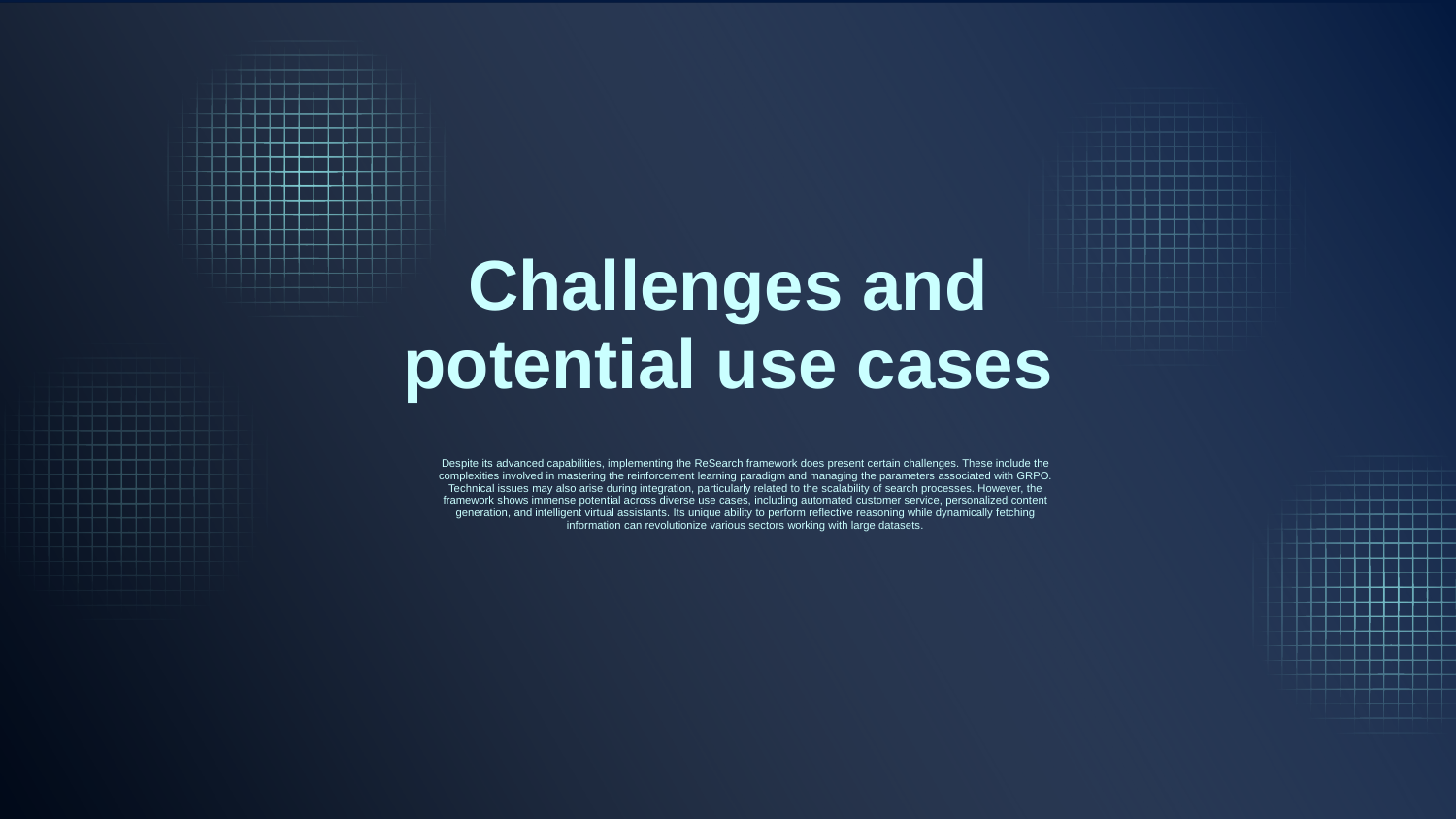

# Challenges and potential use cases
Despite its advanced capabilities, implementing the ReSearch framework does present certain challenges. These include the complexities involved in mastering the reinforcement learning paradigm and managing the parameters associated with GRPO. Technical issues may also arise during integration, particularly related to the scalability of search processes. However, the framework shows immense potential across diverse use cases, including automated customer service, personalized content generation, and intelligent virtual assistants. Its unique ability to perform reflective reasoning while dynamically fetching information can revolutionize various sectors working with large datasets.